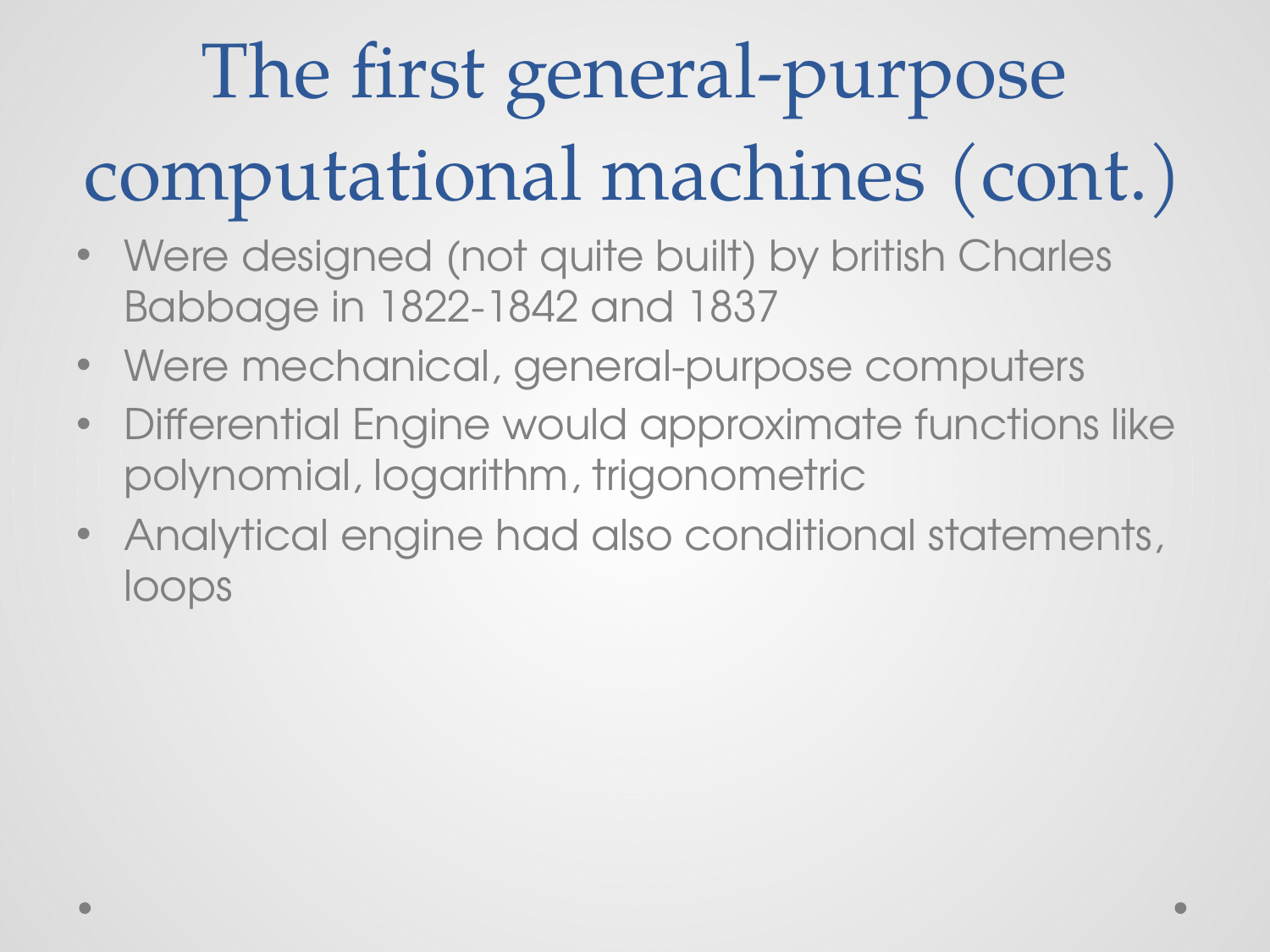

# The first general-purpose computational machines (cont.)
Were designed (not quite built) by british Charles Babbage in 1822-1842 and 1837
Were mechanical, general-purpose computers
Differential Engine would approximate functions like polynomial, logarithm, trigonometric
Analytical engine had also conditional statements, loops